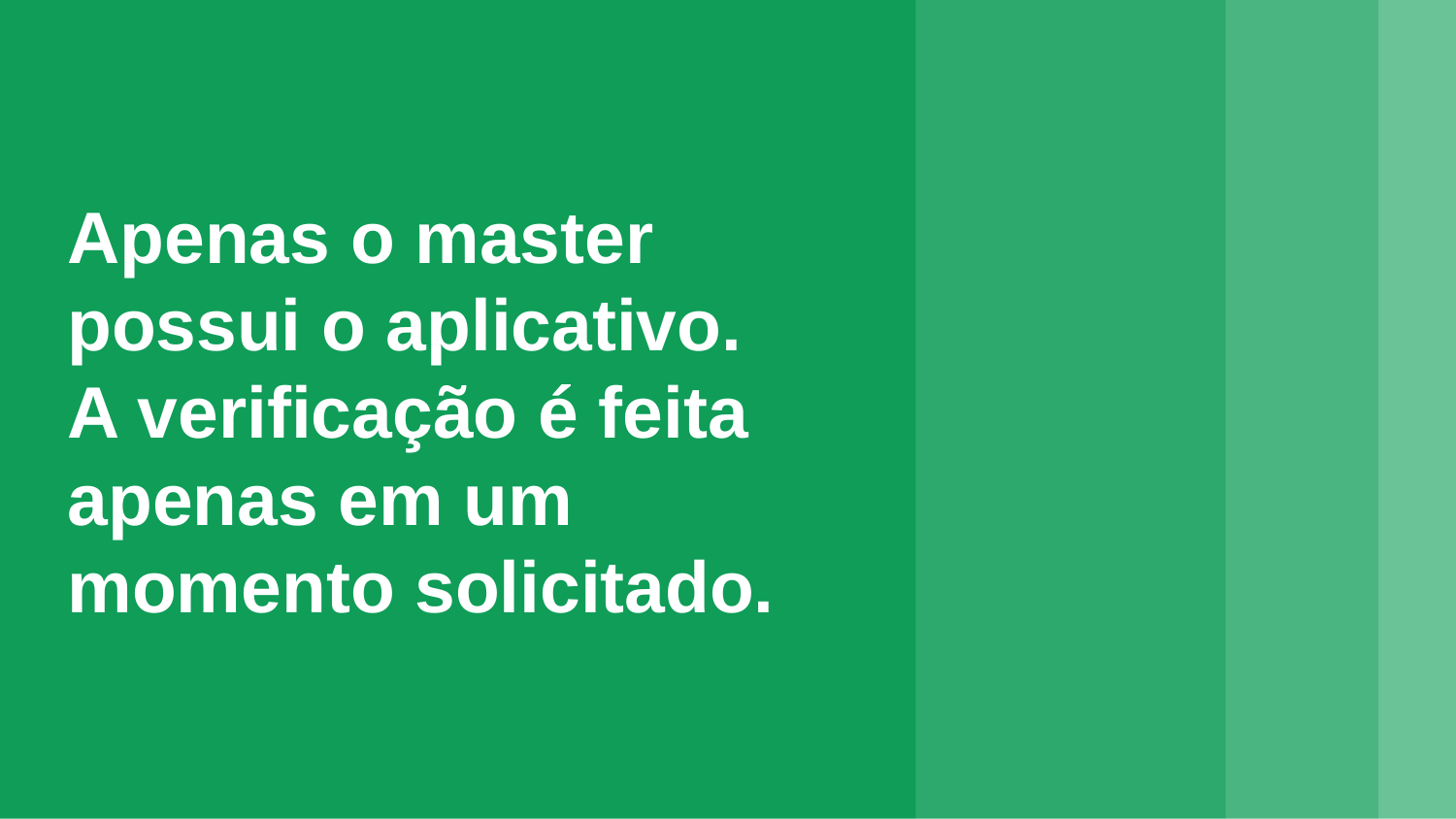

# Apenas o master possui o aplicativo.
A verificação é feita apenas em um momento solicitado.